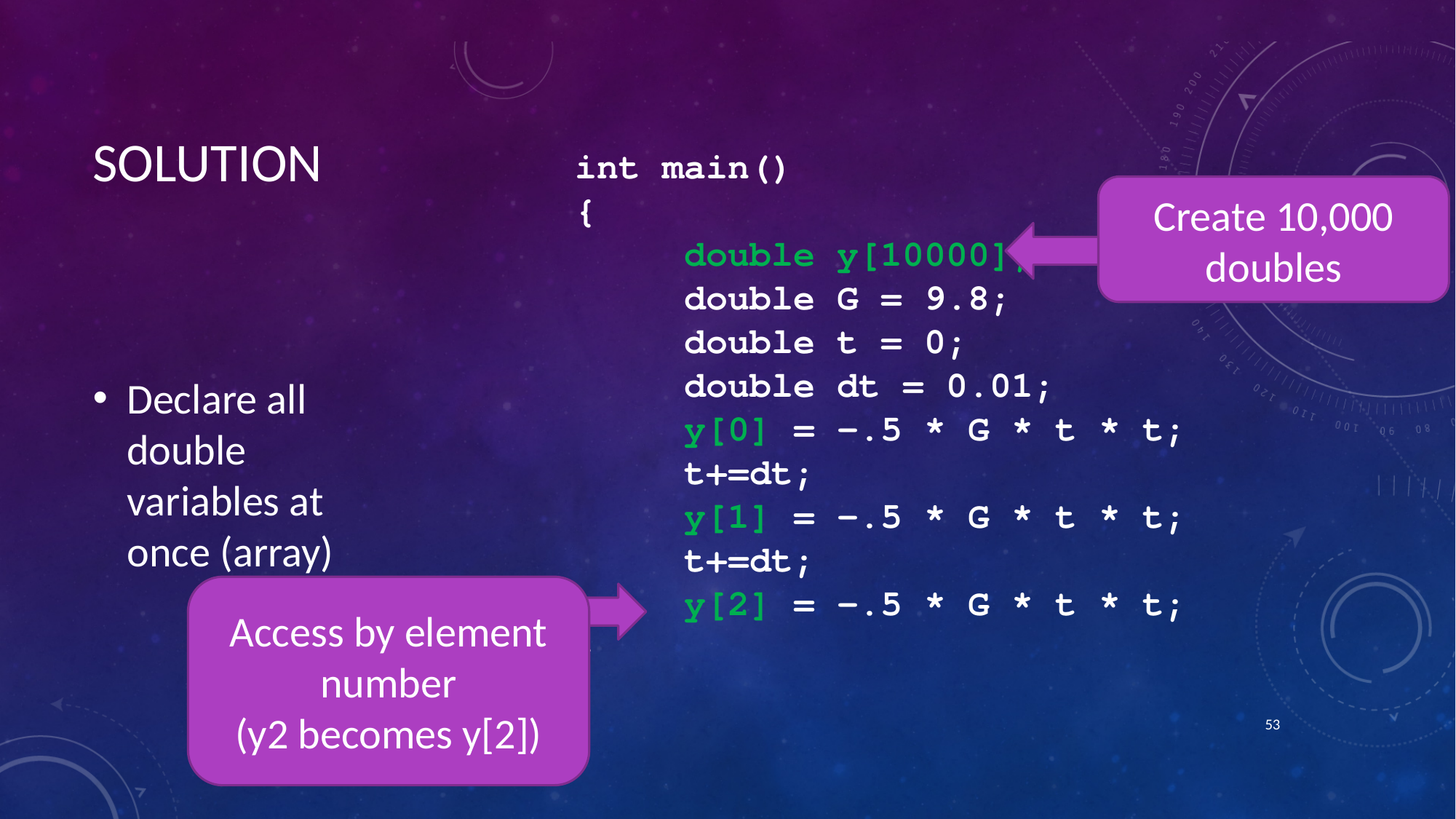

# Solution
int main()
{
	double y[10000];
	double G = 9.8;
	double t = 0;
	double dt = 0.01;
	y[0] = -.5 * G * t * t;
	t+=dt;
	y[1] = -.5 * G * t * t;
	t+=dt;
	y[2] = -.5 * G * t * t;
}
Create 10,000 doubles

Declare all double variables at once (array)
Access by element number
(y2 becomes y[2])

53